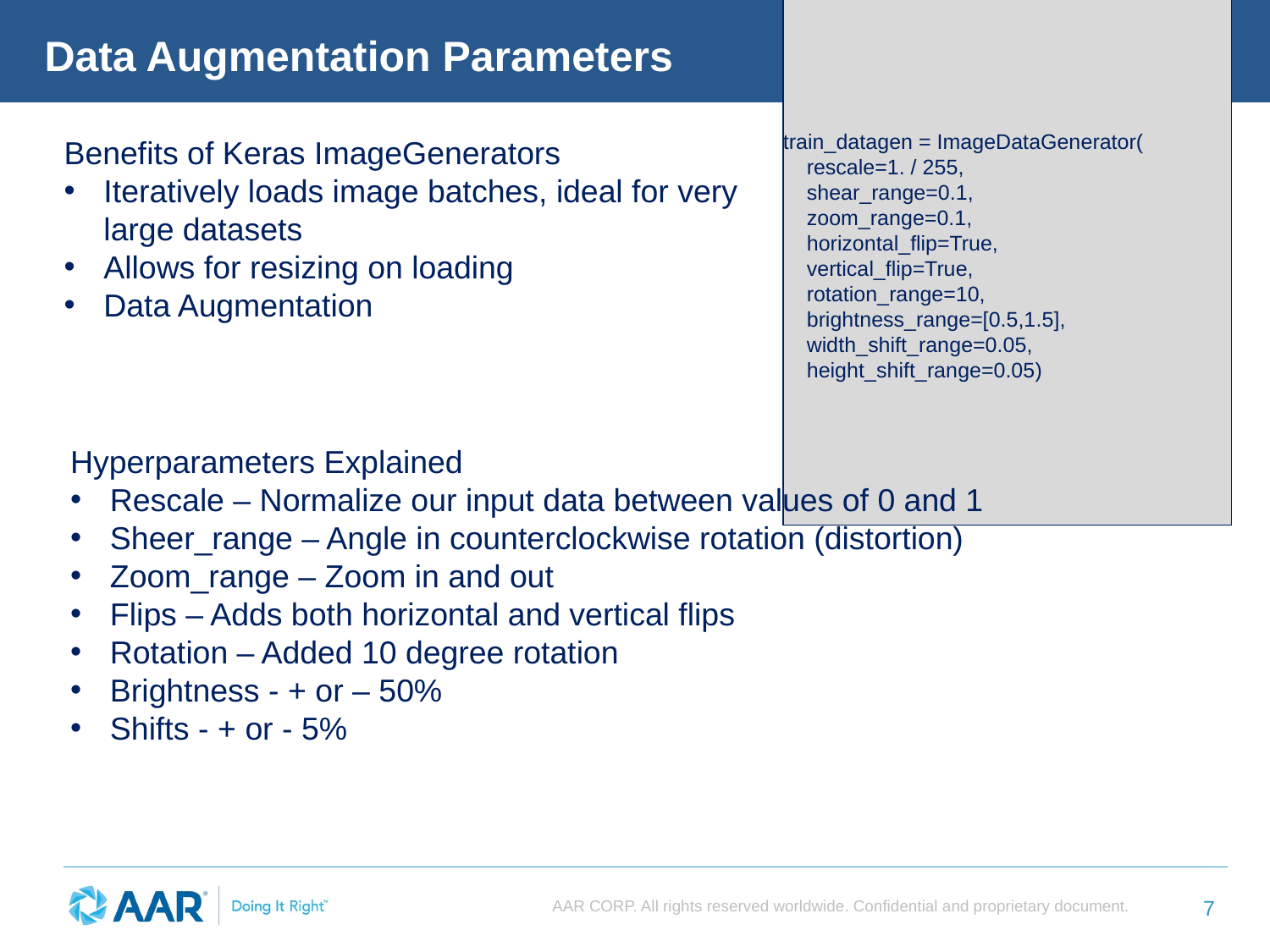

# Data Augmentation Parameters
Benefits of Keras ImageGenerators
Iteratively loads image batches, ideal for very large datasets
Allows for resizing on loading
Data Augmentation

train_datagen = ImageDataGenerator(
    rescale=1. / 255,
    shear_range=0.1,
    zoom_range=0.1,
    horizontal_flip=True,
    vertical_flip=True,
    rotation_range=10,
    brightness_range=[0.5,1.5],
    width_shift_range=0.05,
    height_shift_range=0.05)
Hyperparameters Explained
Rescale – Normalize our input data between values of 0 and 1
Sheer_range – Angle in counterclockwise rotation (distortion)
Zoom_range – Zoom in and out
Flips – Adds both horizontal and vertical flips
Rotation – Added 10 degree rotation
Brightness - + or – 50%
Shifts - + or - 5%
7